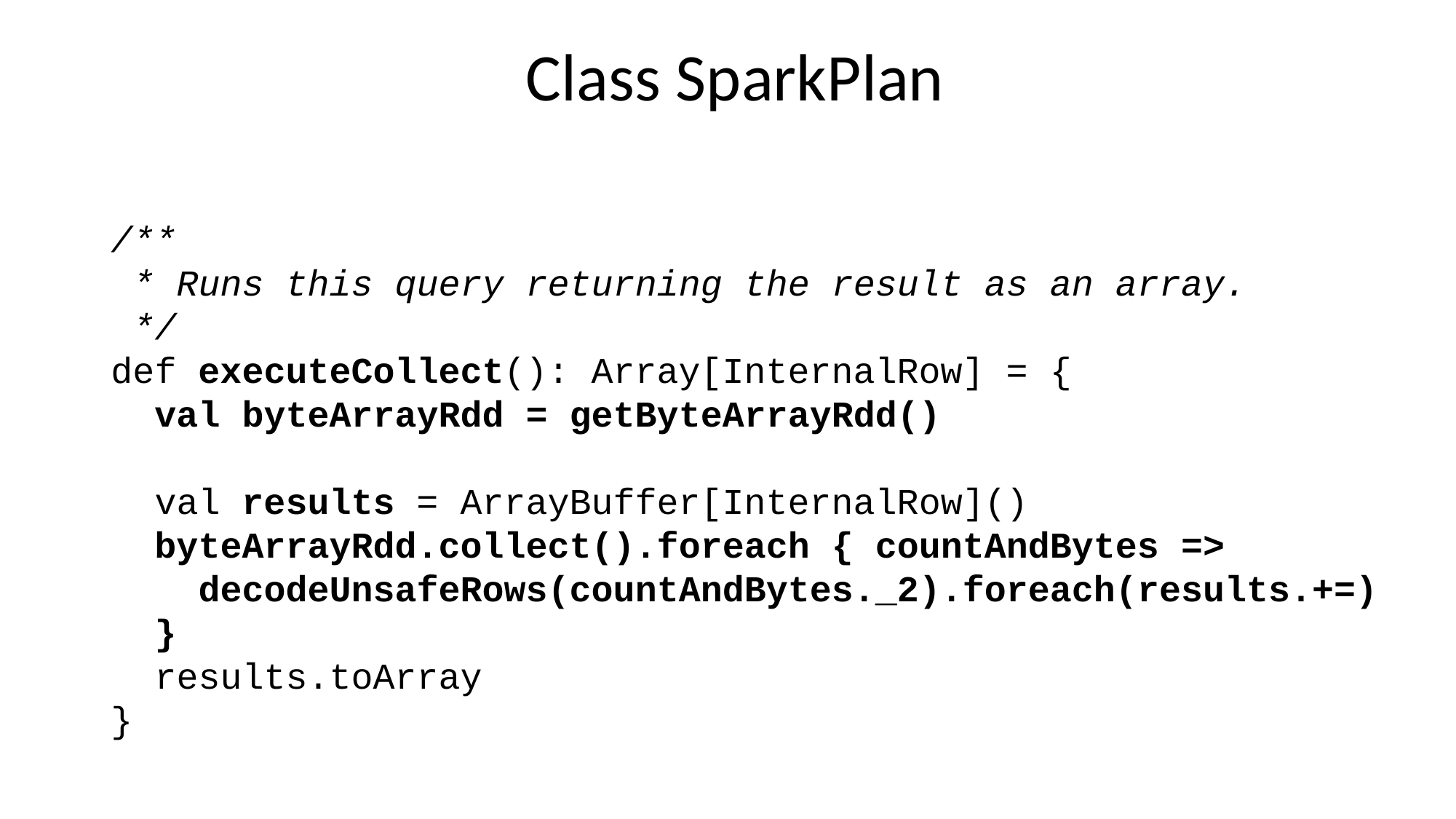

# Class SparkPlan
/**
 * Runs this query returning the result as an array.
 */
def executeCollect(): Array[InternalRow] = {
  val byteArrayRdd = getByteArrayRdd()
  val results = ArrayBuffer[InternalRow]()
  byteArrayRdd.collect().foreach { countAndBytes =>
    decodeUnsafeRows(countAndBytes._2).foreach(results.+=)
  }
  results.toArray
}